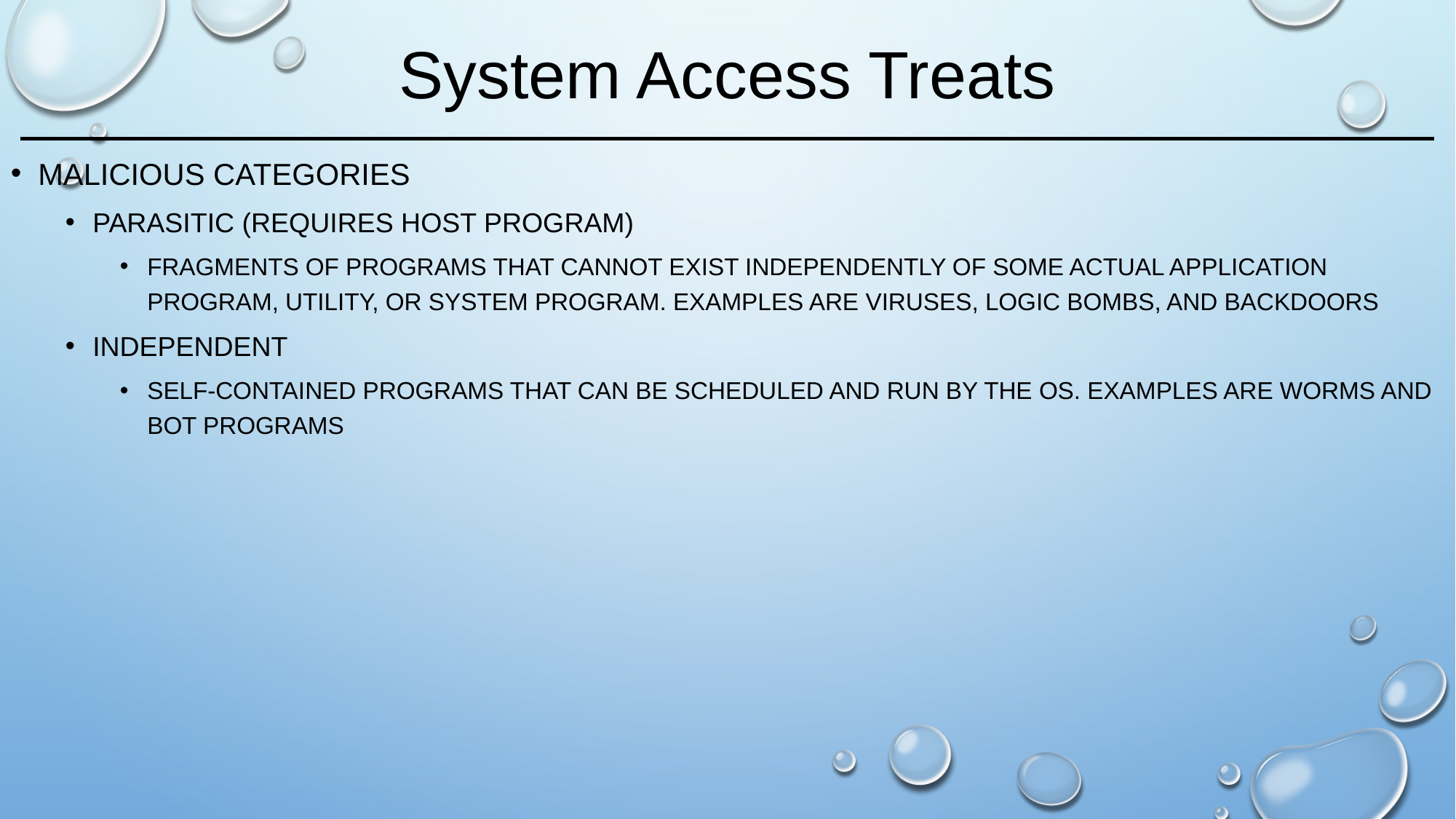

# System Access Treats
Malicious categories
Parasitic (requires host program)
Fragments of programs that cannot exist independently of some actual application program, utility, or system program. Examples are viruses, logic bombs, and backdoors
Independent
Self-contained programs that can be scheduled and run by the OS. Examples are worms and bot programs